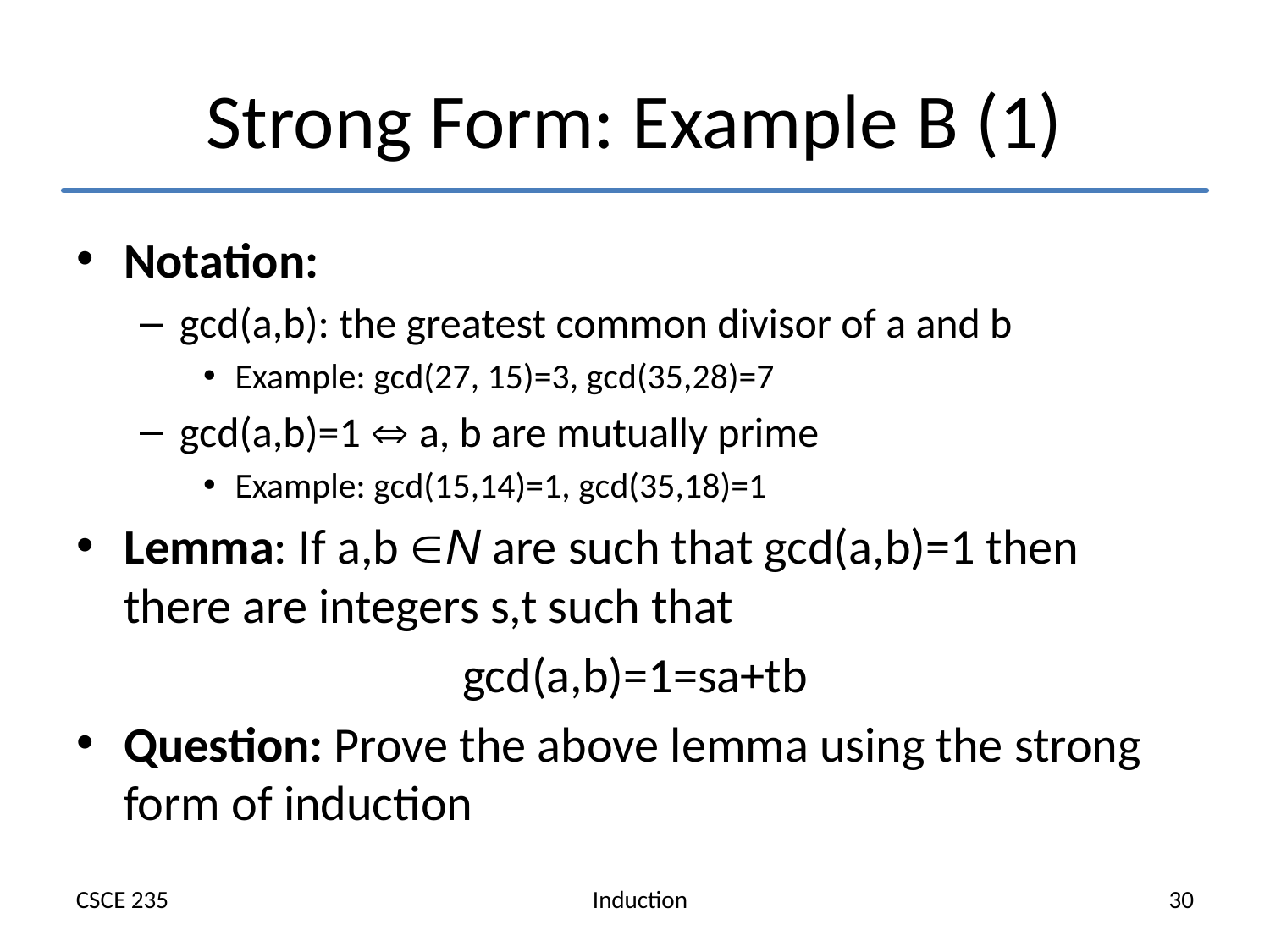

# Strong Form: Example B (1)
Notation:
gcd(a,b): the greatest common divisor of a and b
Example: gcd(27, 15)=3, gcd(35,28)=7
gcd(a,b)=1 ⇔ a, b are mutually prime
Example: gcd(15,14)=1, gcd(35,18)=1
Lemma: If a,b ∈N are such that gcd(a,b)=1 then there are integers s,t such that
gcd(a,b)=1=sa+tb
Question: Prove the above lemma using the strong form of induction